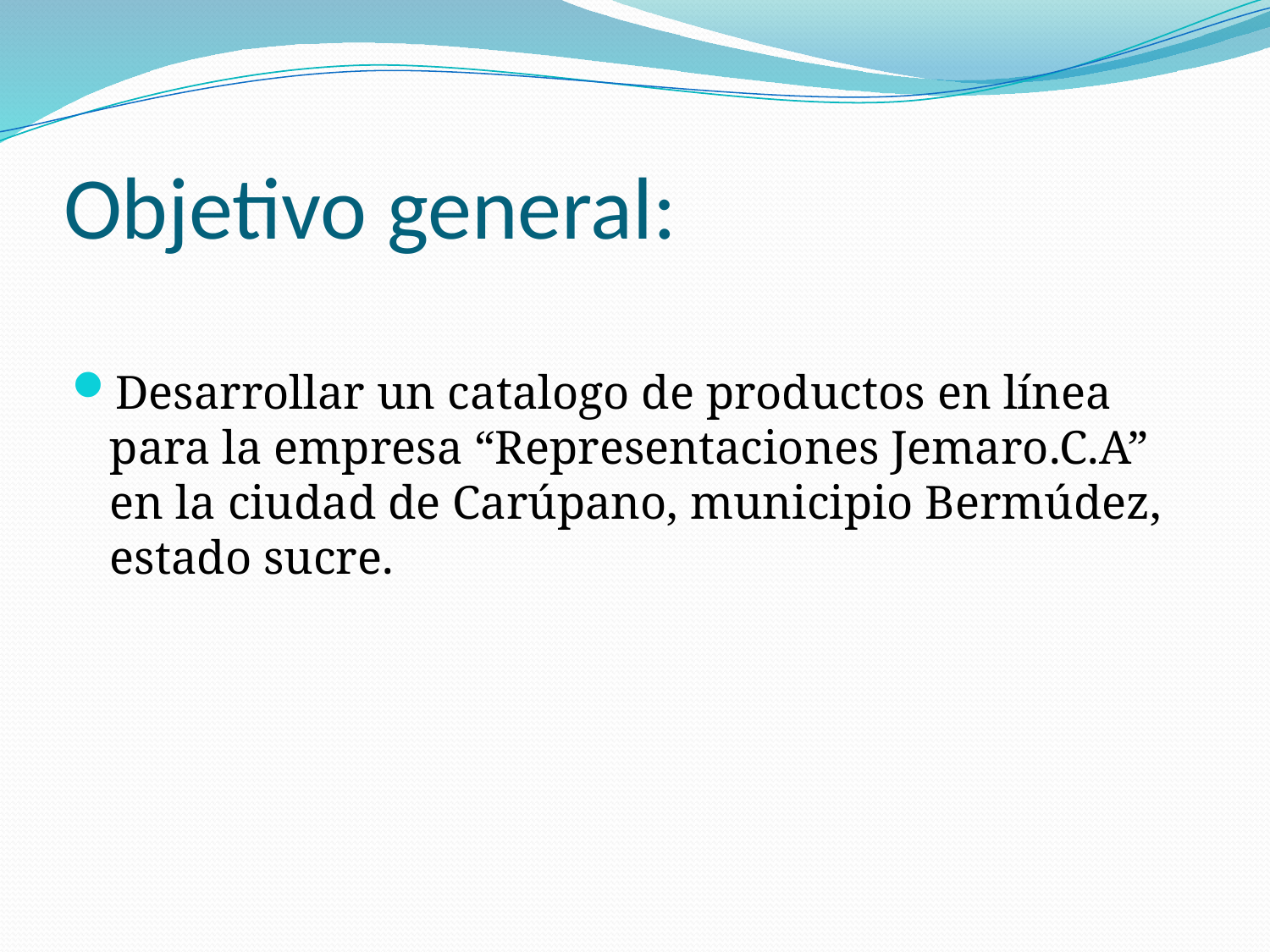

# Objetivo general:
Desarrollar un catalogo de productos en línea para la empresa “Representaciones Jemaro.C.A” en la ciudad de Carúpano, municipio Bermúdez, estado sucre.